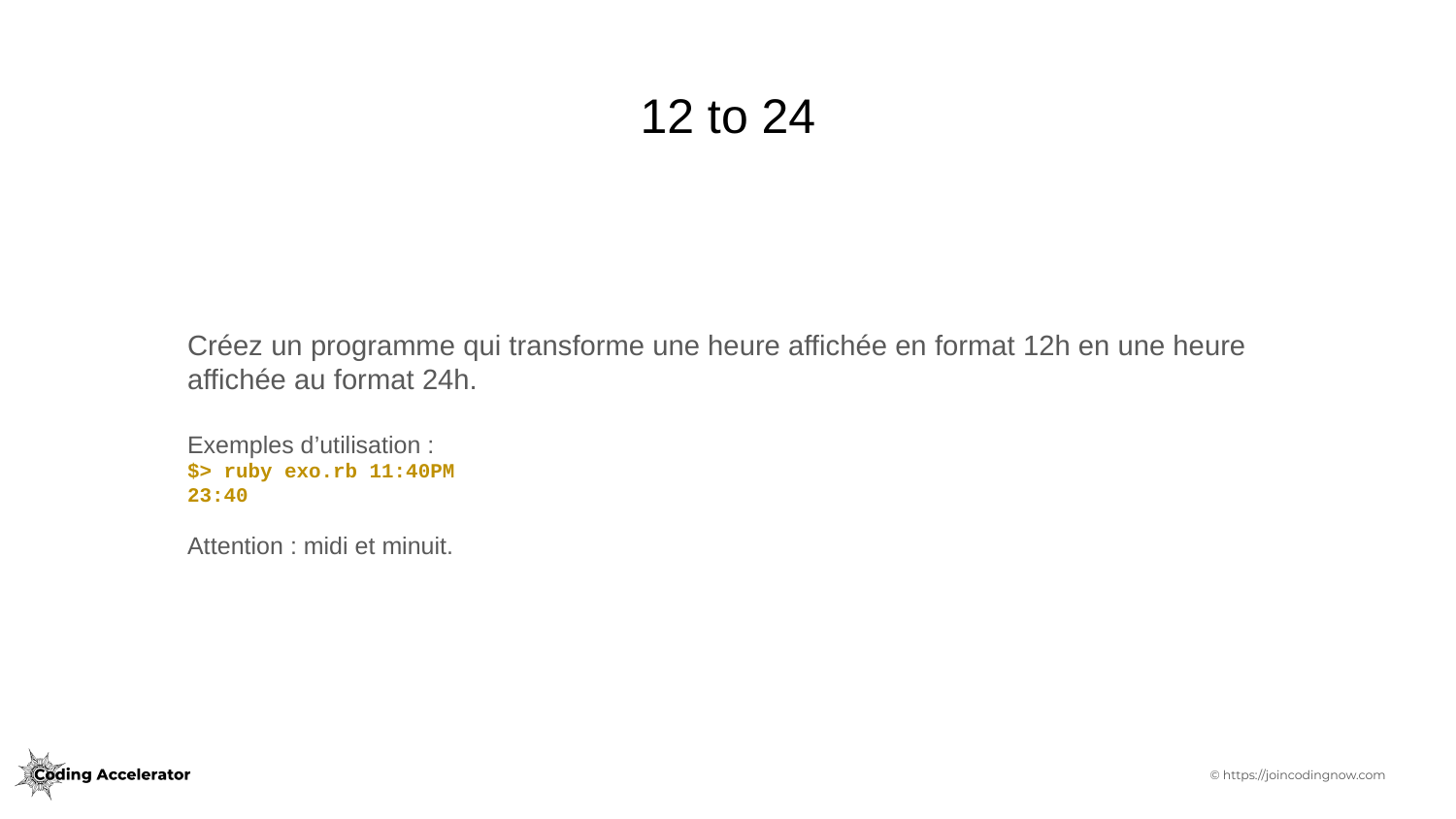

# 12 to 24
Créez un programme qui transforme une heure affichée en format 12h en une heure affichée au format 24h.
Exemples d’utilisation :
$> ruby exo.rb 11:40PM
23:40

Attention : midi et minuit.